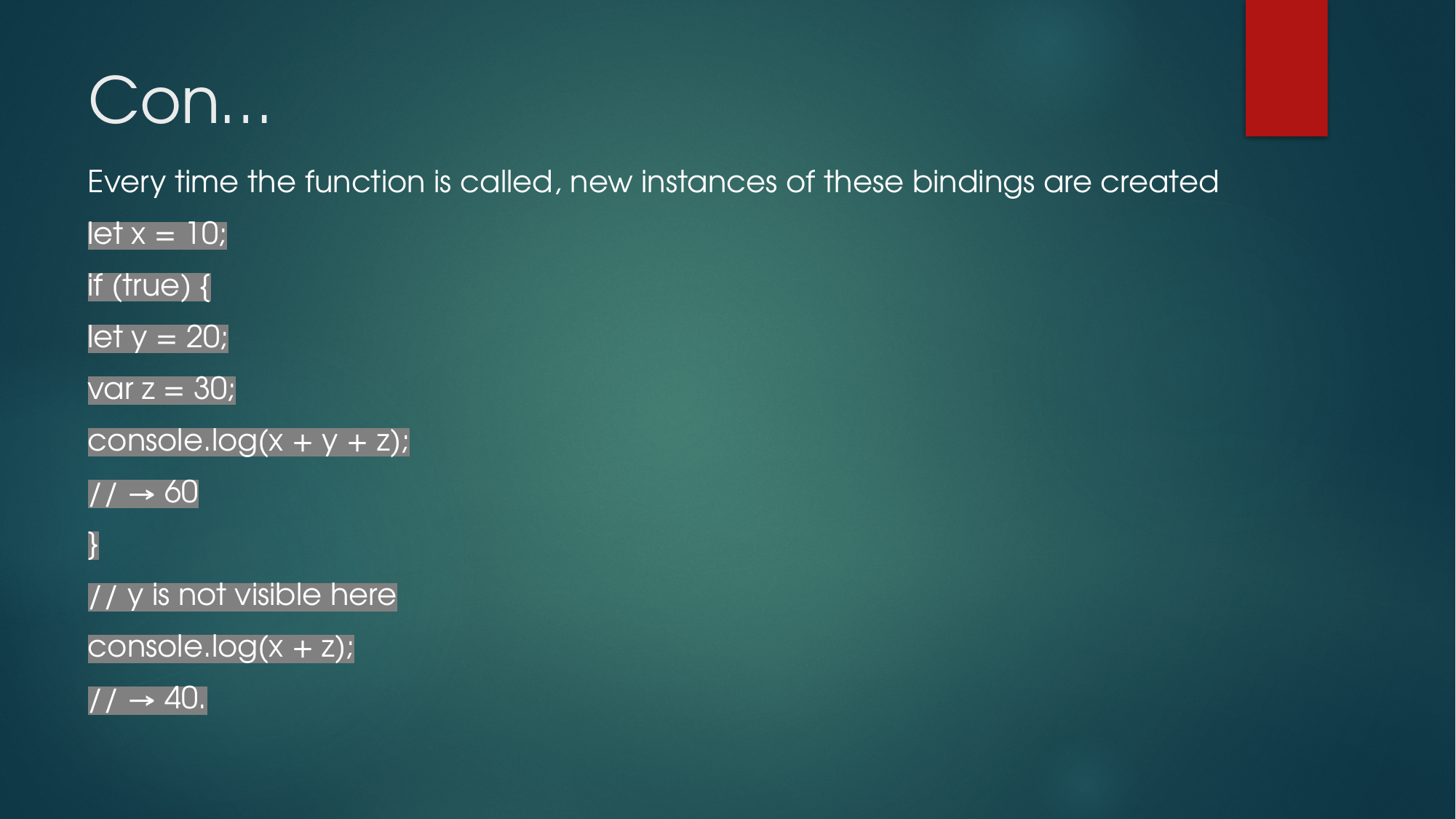

# Con…
Every time the function is called, new instances of these bindings are created
let x = 10;
if (true) {
let y = 20;
var z = 30;
console.log(x + y + z);
// → 60
}
// y is not visible here
console.log(x + z);
// → 40.